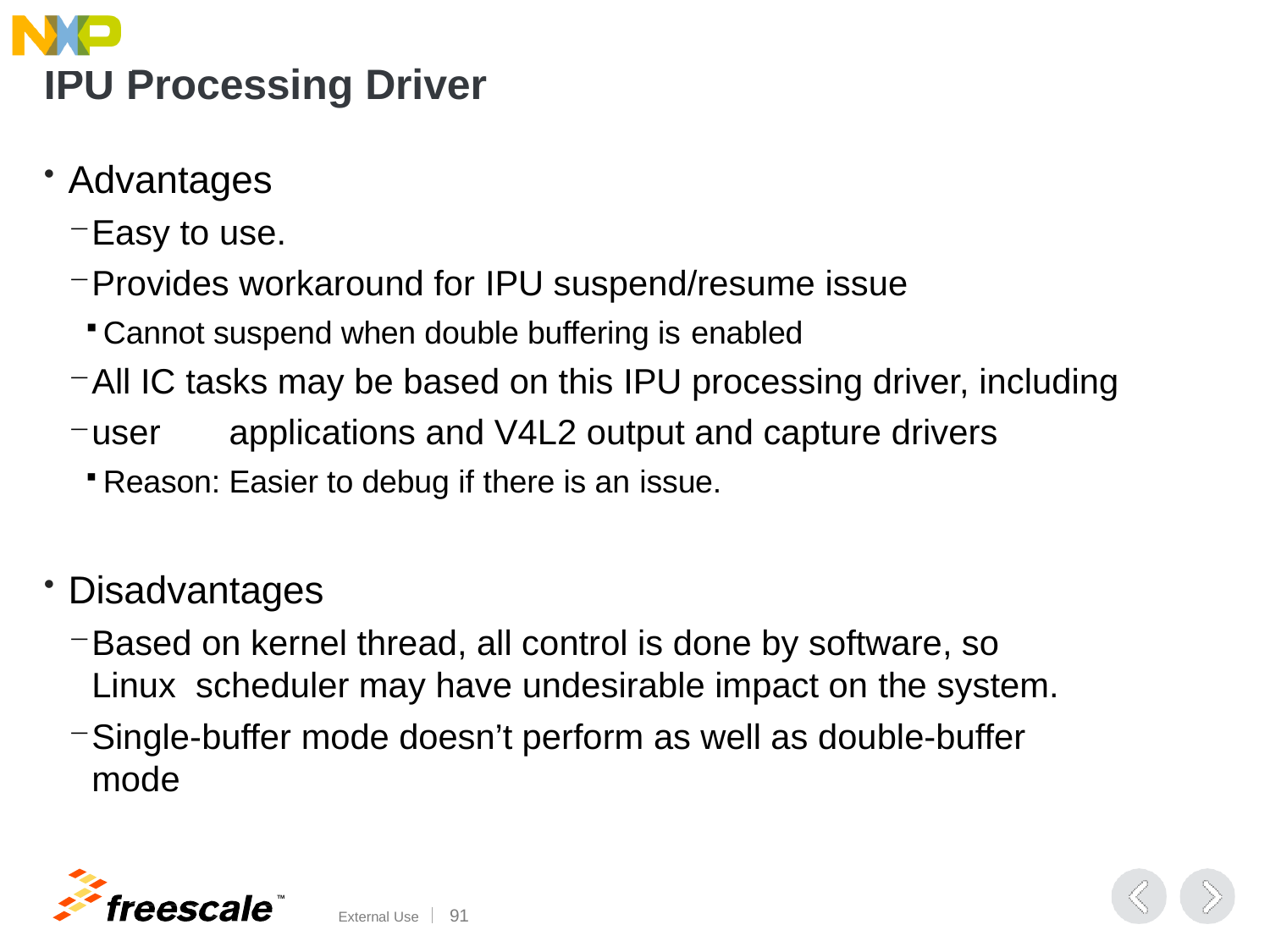

# IPU Processing Driver
Advantages
Easy to use.
Provides workaround for IPU suspend/resume issue
Cannot suspend when double buffering is enabled
All IC tasks may be based on this IPU processing driver, including
user	applications and V4L2 output and capture drivers
Reason: Easier to debug if there is an issue.

Disadvantages
Based on kernel thread, all control is done by software, so Linux  scheduler may have undesirable impact on the system.
Single-buffer mode doesn’t perform as well as double-buffer mode
TM
External Use	91